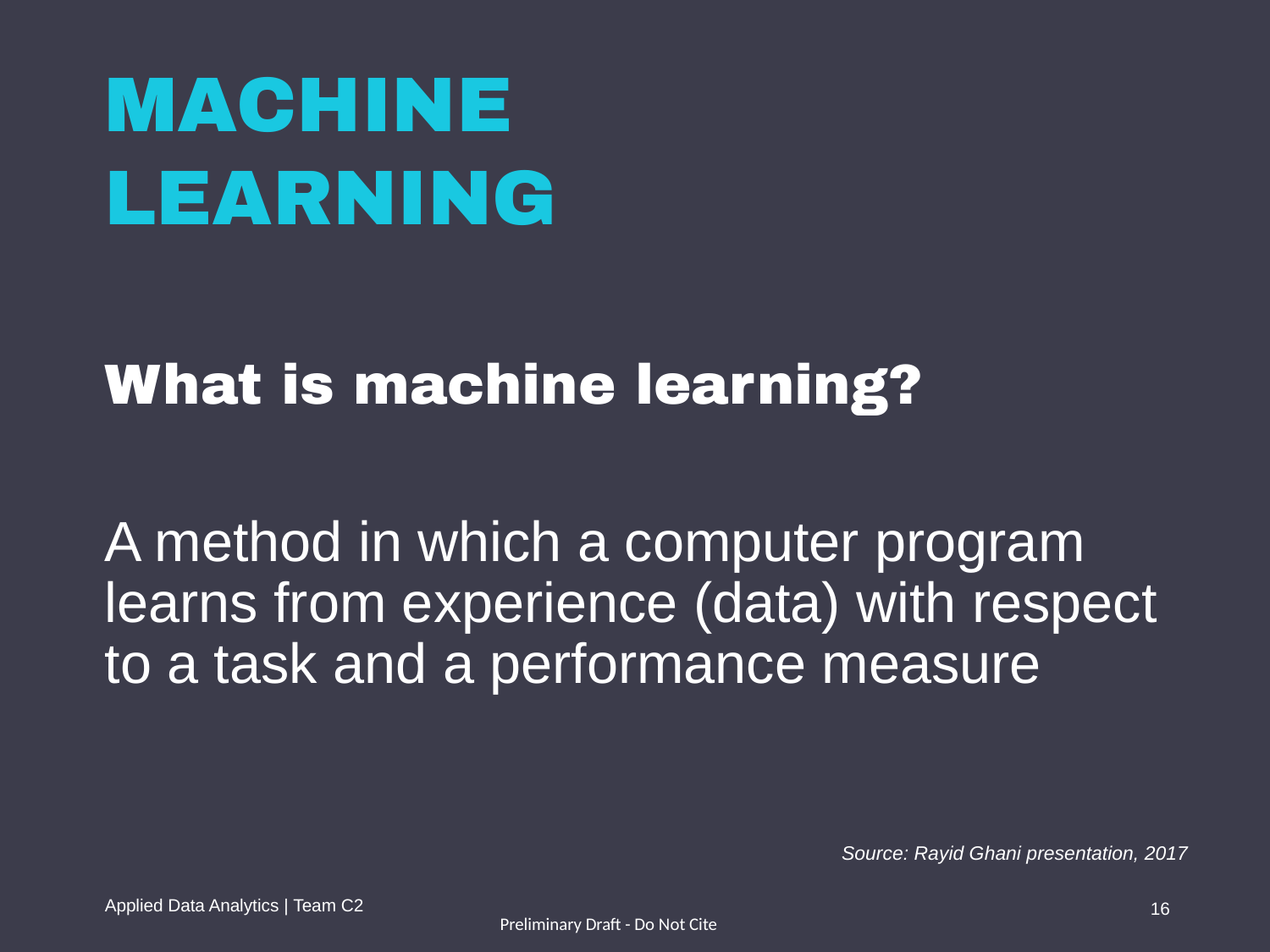

MACHINE
LEARNING
What is machine learning?

A method in which a computer program learns from experience (data) with respect to a task and a performance measure
Source: Rayid Ghani presentation, 2017
Applied Data Analytics | Team C2
16
Preliminary Draft - Do Not Cite